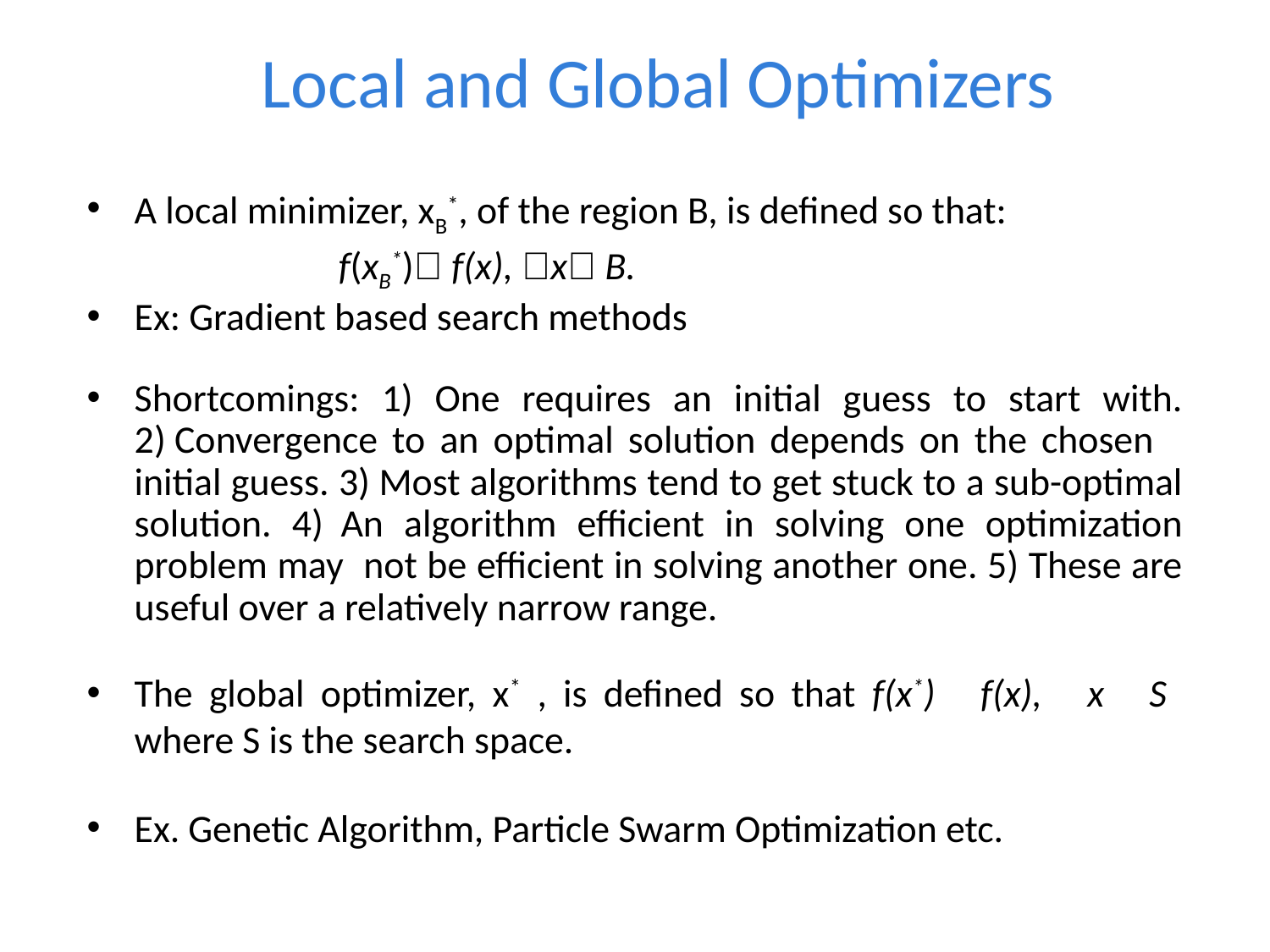

# Local and Global Optimizers
A local minimizer, xB*, of the region B, is defined so that:
                             f(xB*)≤ f(x), ∀x∈ B.
Ex: Gradient based search methods

Shortcomings: 1) One requires an initial guess to start with. 2) Convergence to an optimal solution depends on the chosen   initial guess. 3) Most algorithms tend to get stuck to a sub-optimal solution. 4)  An algorithm efficient in solving one optimization problem may  not be efficient in solving another one. 5) These are useful over a relatively narrow range.

The global optimizer, x* , is defined so that f(x*)≤ f(x), ∀x∈ S  where S is the search space.

Ex. Genetic Algorithm, Particle Swarm Optimization etc.